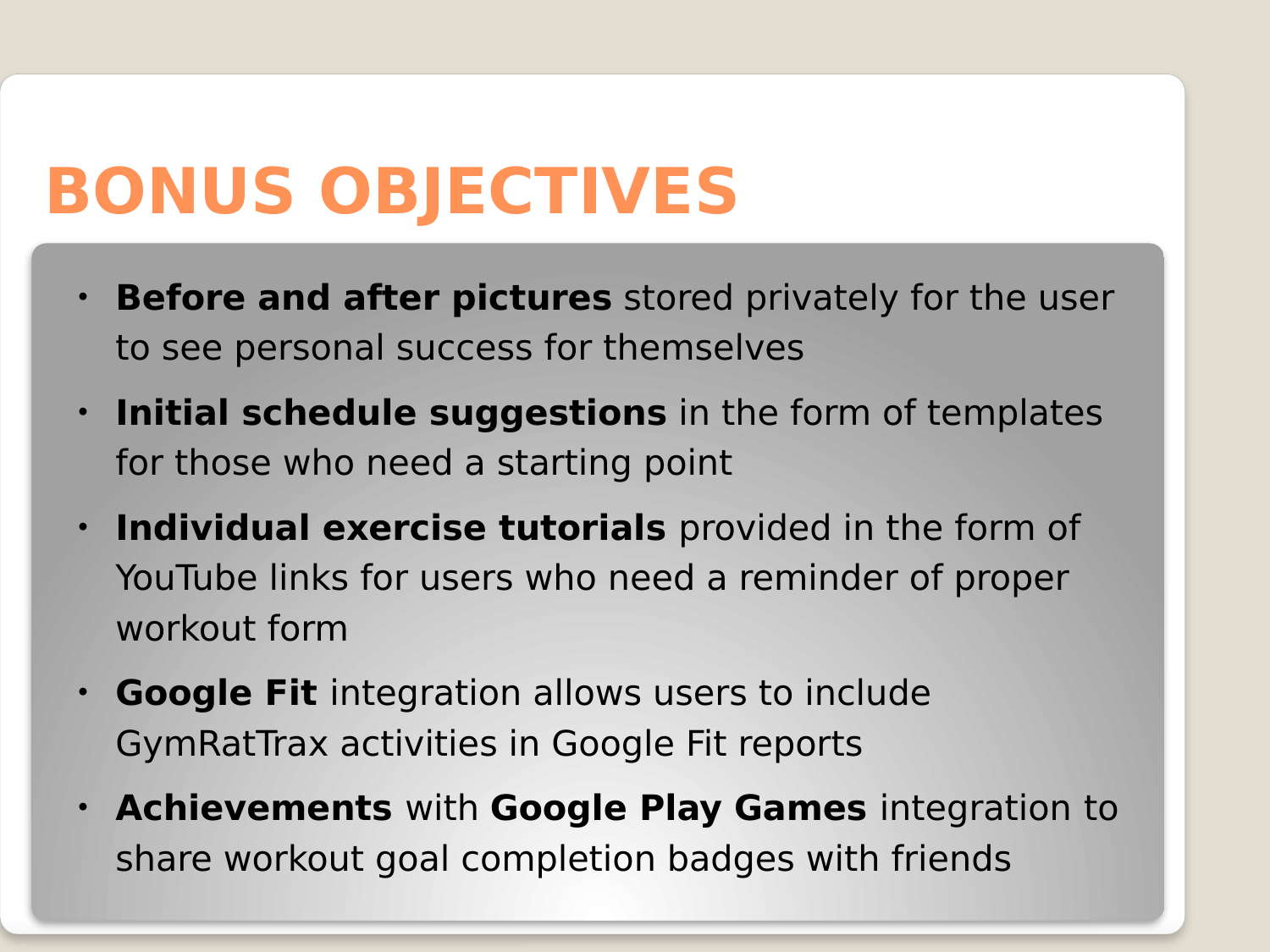

# BONUS OBJECTIVES
Before and after pictures stored privately for the user to see personal success for themselves
Initial schedule suggestions in the form of templates for those who need a starting point
Individual exercise tutorials provided in the form of YouTube links for users who need a reminder of proper workout form
Google Fit integration allows users to include GymRatTrax activities in Google Fit reports
Achievements with Google Play Games integration to share workout goal completion badges with friends